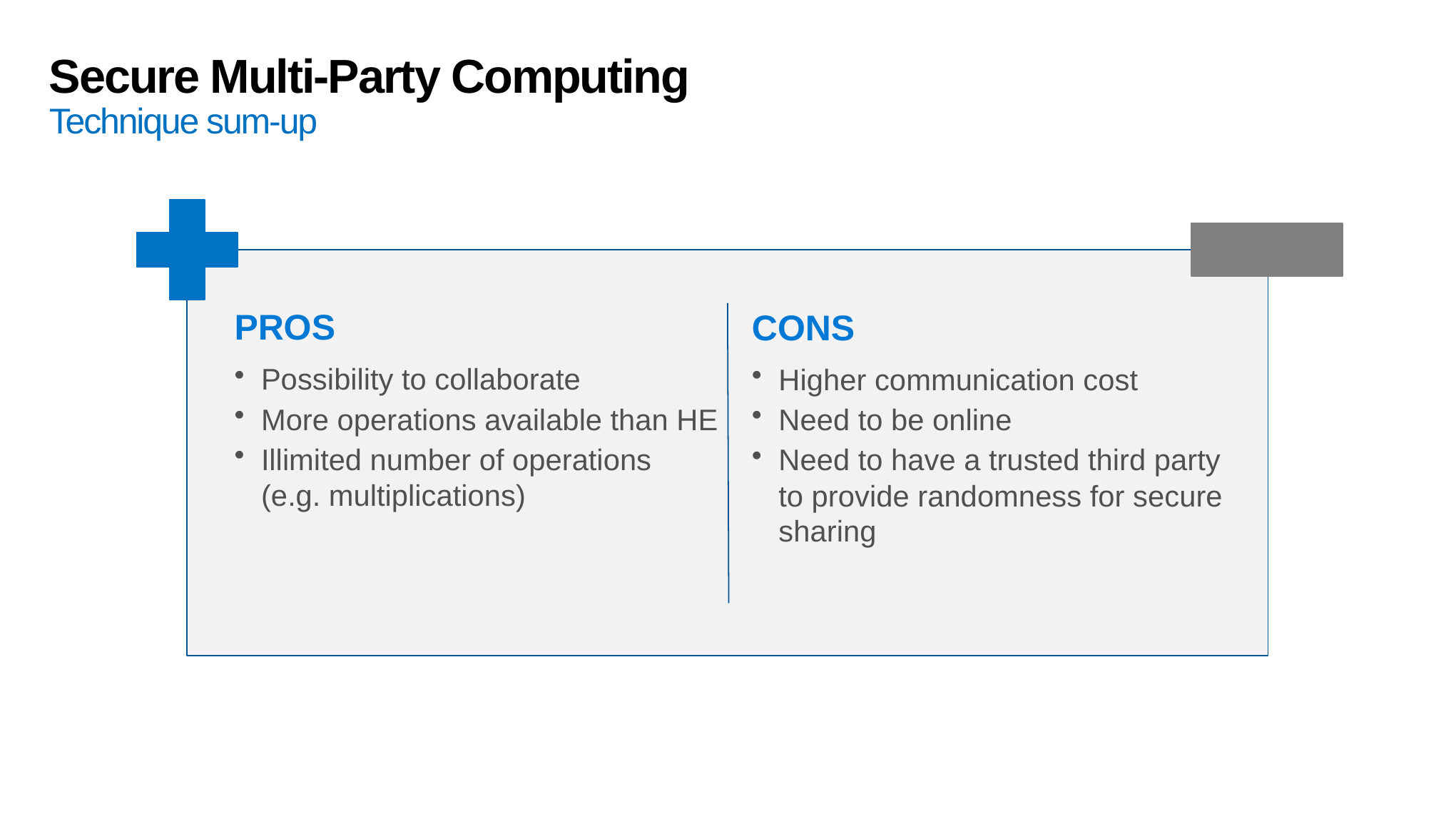

# Secure Multi-Party Computing Technique sum-up

PROS
Possibility to collaborate
More operations available than HE
Illimited number of operations (e.g. multiplications)
CONS
Higher communication cost
Need to be online
Need to have a trusted third party to provide randomness for secure sharing